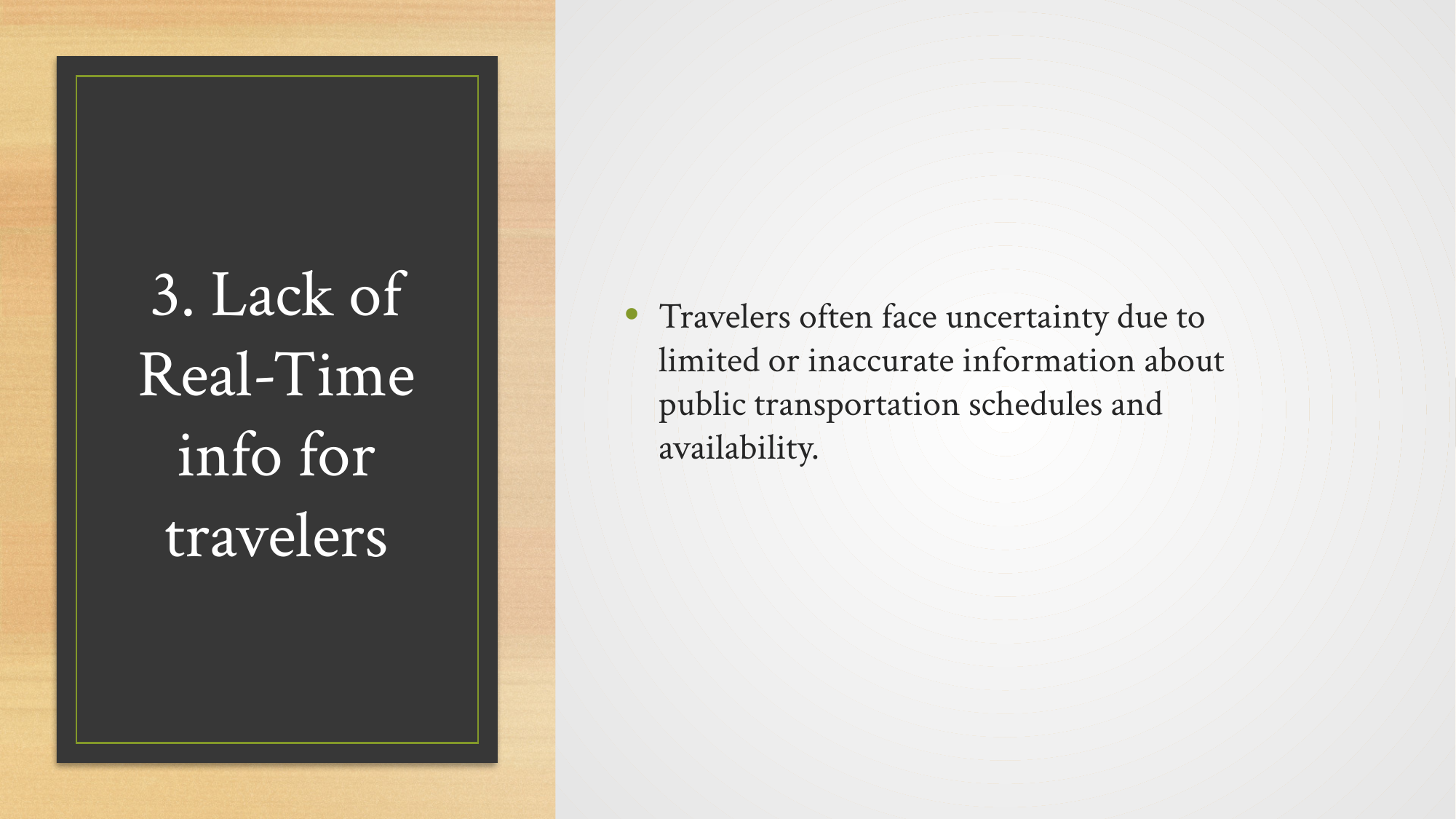

Travelers often face uncertainty due to limited or inaccurate information about public transportation schedules and availability.

# 3. Lack of Real-Time info for travelers